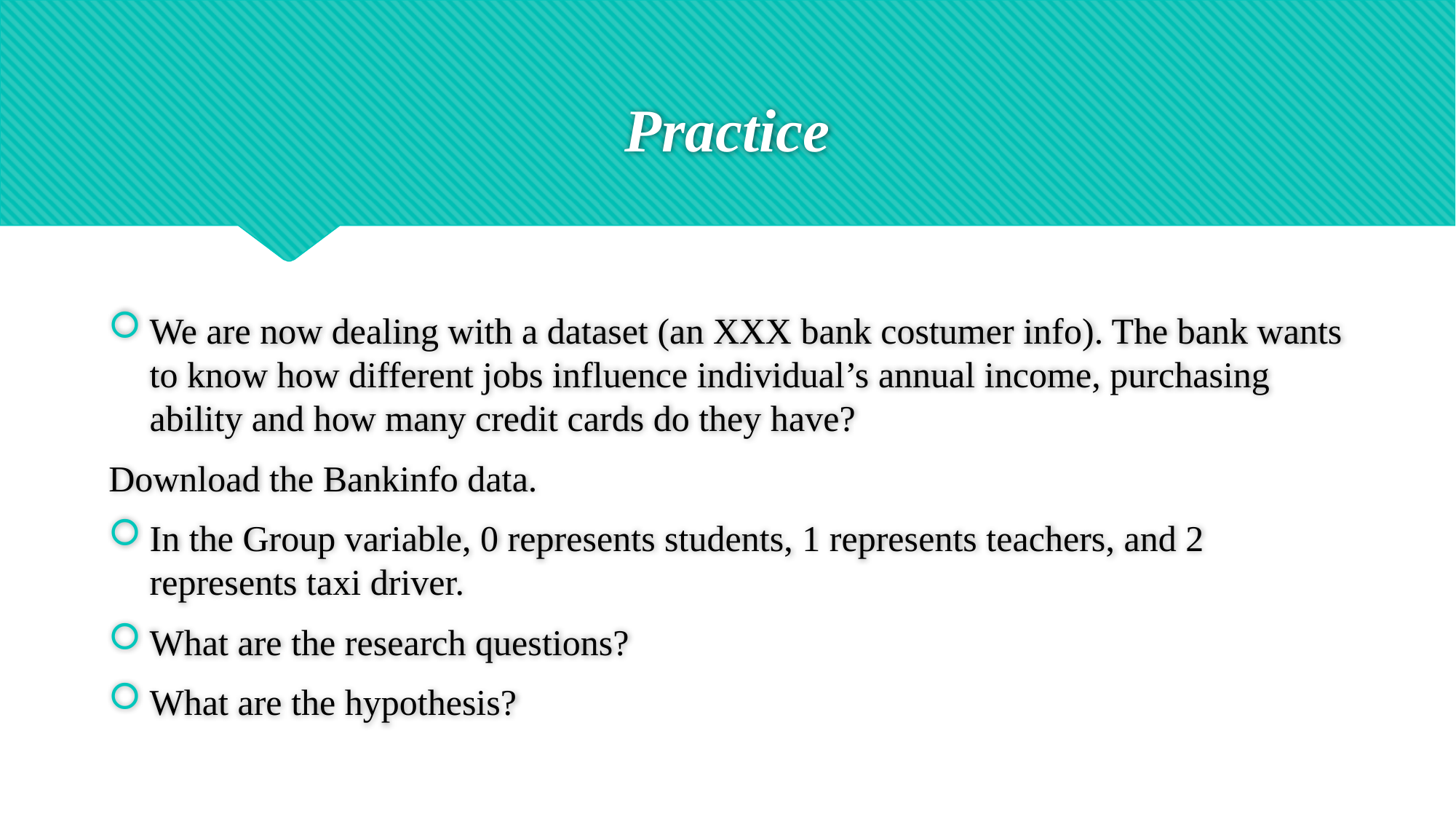

# Practice
We are now dealing with a dataset (an XXX bank costumer info). The bank wants to know how different jobs influence individual’s annual income, purchasing ability and how many credit cards do they have?
Download the Bankinfo data.
In the Group variable, 0 represents students, 1 represents teachers, and 2 represents taxi driver.
What are the research questions?
What are the hypothesis?